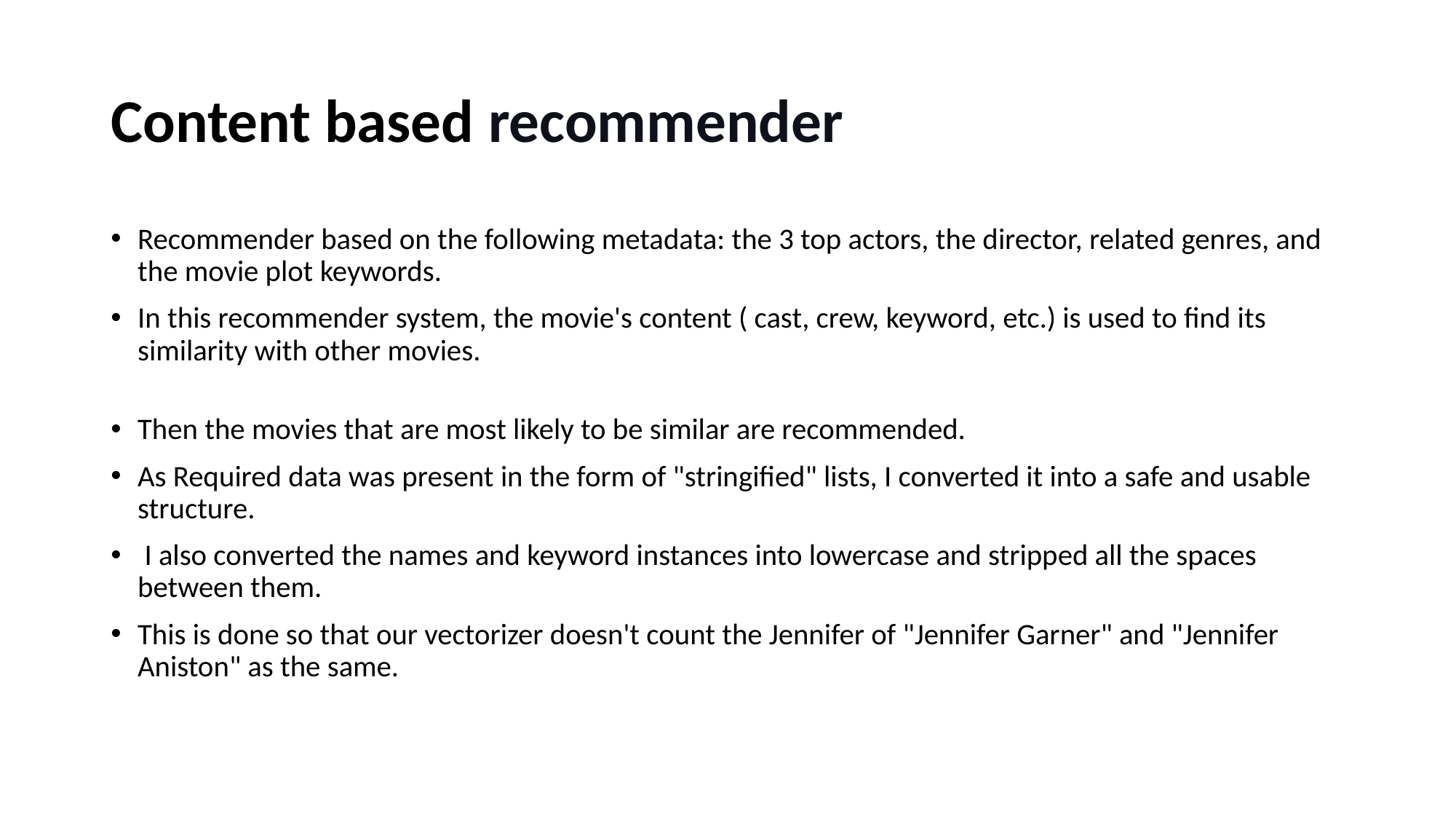

# Content based recommender
Recommender based on the following metadata: the 3 top actors, the director, related genres, and the movie plot keywords.
In this recommender system, the movie's content ( cast, crew, keyword, etc.) is used to find its similarity with other movies.

Then the movies that are most likely to be similar are recommended.
As Required data was present in the form of "stringified" lists, I converted it into a safe and usable structure.
 I also converted the names and keyword instances into lowercase and stripped all the spaces between them.
This is done so that our vectorizer doesn't count the Jennifer of "Jennifer Garner" and "Jennifer Aniston" as the same.